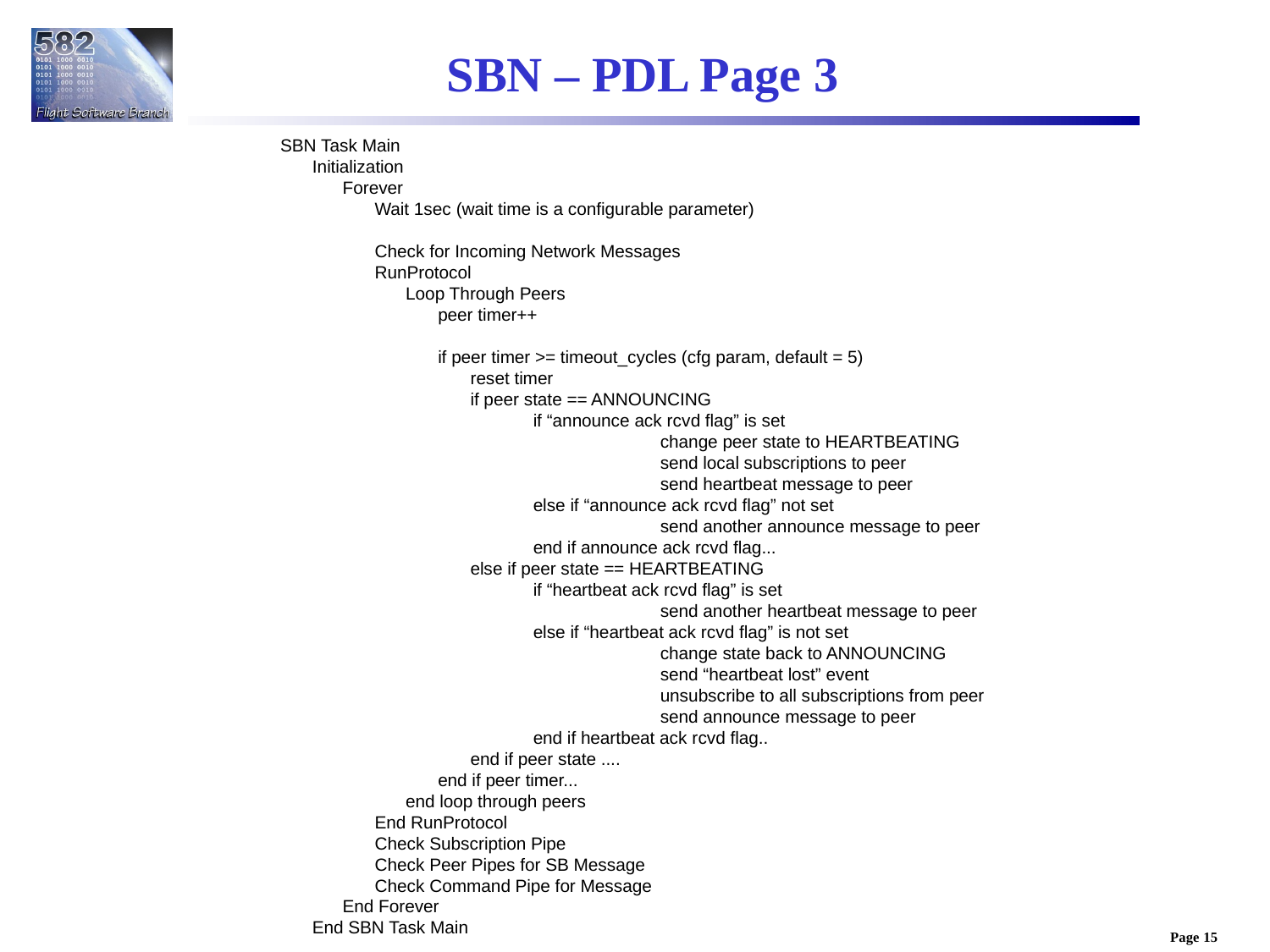

SBN – PDL Page 3
SBN Task Main
	Initialization
		Forever
	      		Wait 1sec (wait time is a configurable parameter)
	      		Check for Incoming Network Messages
			RunProtocol
				Loop Through Peers
					peer timer++
					if peer timer >= timeout_cycles (cfg param, default = 5)
						reset timer
						if peer state == ANNOUNCING
							if “announce ack rcvd flag” is set
								change peer state to HEARTBEATING
								send local subscriptions to peer
								send heartbeat message to peer
							else if “announce ack rcvd flag” not set
								send another announce message to peer
							end if announce ack rcvd flag...
						else if peer state == HEARTBEATING
							if “heartbeat ack rcvd flag” is set
								send another heartbeat message to peer
							else if “heartbeat ack rcvd flag” is not set
								change state back to ANNOUNCING
								send “heartbeat lost” event
								unsubscribe to all subscriptions from peer
								send announce message to peer
							end if heartbeat ack rcvd flag..
						end if peer state ....
					end if peer timer...
				end loop through peers
			End RunProtocol
			Check Subscription Pipe
			Check Peer Pipes for SB Message
	      		Check Command Pipe for Message
		End Forever
	End SBN Task Main